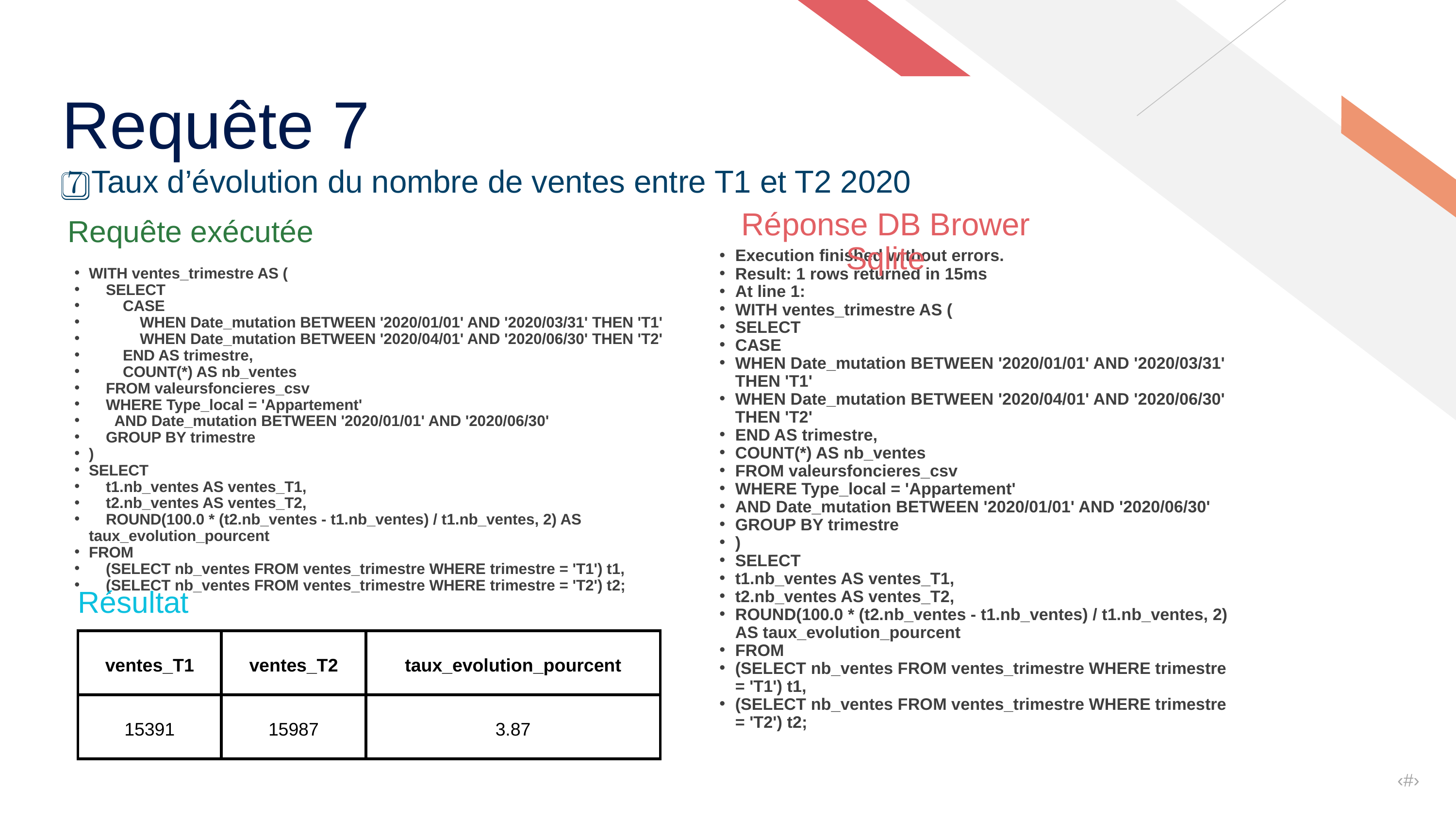

Requête 7

7️⃣ Taux d’évolution du nombre de ventes entre T1 et T2 2020

Réponse DB Brower Sqlite
Requête exécutée
Execution finished without errors.
Result: 1 rows returned in 15ms
At line 1:
WITH ventes_trimestre AS (
SELECT
CASE
WHEN Date_mutation BETWEEN '2020/01/01' AND '2020/03/31' THEN 'T1'
WHEN Date_mutation BETWEEN '2020/04/01' AND '2020/06/30' THEN 'T2'
END AS trimestre,
COUNT(*) AS nb_ventes
FROM valeursfoncieres_csv
WHERE Type_local = 'Appartement'
AND Date_mutation BETWEEN '2020/01/01' AND '2020/06/30'
GROUP BY trimestre
)
SELECT
t1.nb_ventes AS ventes_T1,
t2.nb_ventes AS ventes_T2,
ROUND(100.0 * (t2.nb_ventes - t1.nb_ventes) / t1.nb_ventes, 2) AS taux_evolution_pourcent
FROM
(SELECT nb_ventes FROM ventes_trimestre WHERE trimestre = 'T1') t1,
(SELECT nb_ventes FROM ventes_trimestre WHERE trimestre = 'T2') t2;
WITH ventes_trimestre AS (
    SELECT
        CASE
            WHEN Date_mutation BETWEEN '2020/01/01' AND '2020/03/31' THEN 'T1'
            WHEN Date_mutation BETWEEN '2020/04/01' AND '2020/06/30' THEN 'T2'
        END AS trimestre,
        COUNT(*) AS nb_ventes
    FROM valeursfoncieres_csv
    WHERE Type_local = 'Appartement'
      AND Date_mutation BETWEEN '2020/01/01' AND '2020/06/30'
    GROUP BY trimestre
)
SELECT
    t1.nb_ventes AS ventes_T1,
    t2.nb_ventes AS ventes_T2,
    ROUND(100.0 * (t2.nb_ventes - t1.nb_ventes) / t1.nb_ventes, 2) AS taux_evolution_pourcent
FROM
    (SELECT nb_ventes FROM ventes_trimestre WHERE trimestre = 'T1') t1,
    (SELECT nb_ventes FROM ventes_trimestre WHERE trimestre = 'T2') t2;
Résultat
| ventes\_T1 | ventes\_T2 | taux\_evolution\_pourcent |
| --- | --- | --- |
| 15391 | 15987 | 3.87 |

‹#›